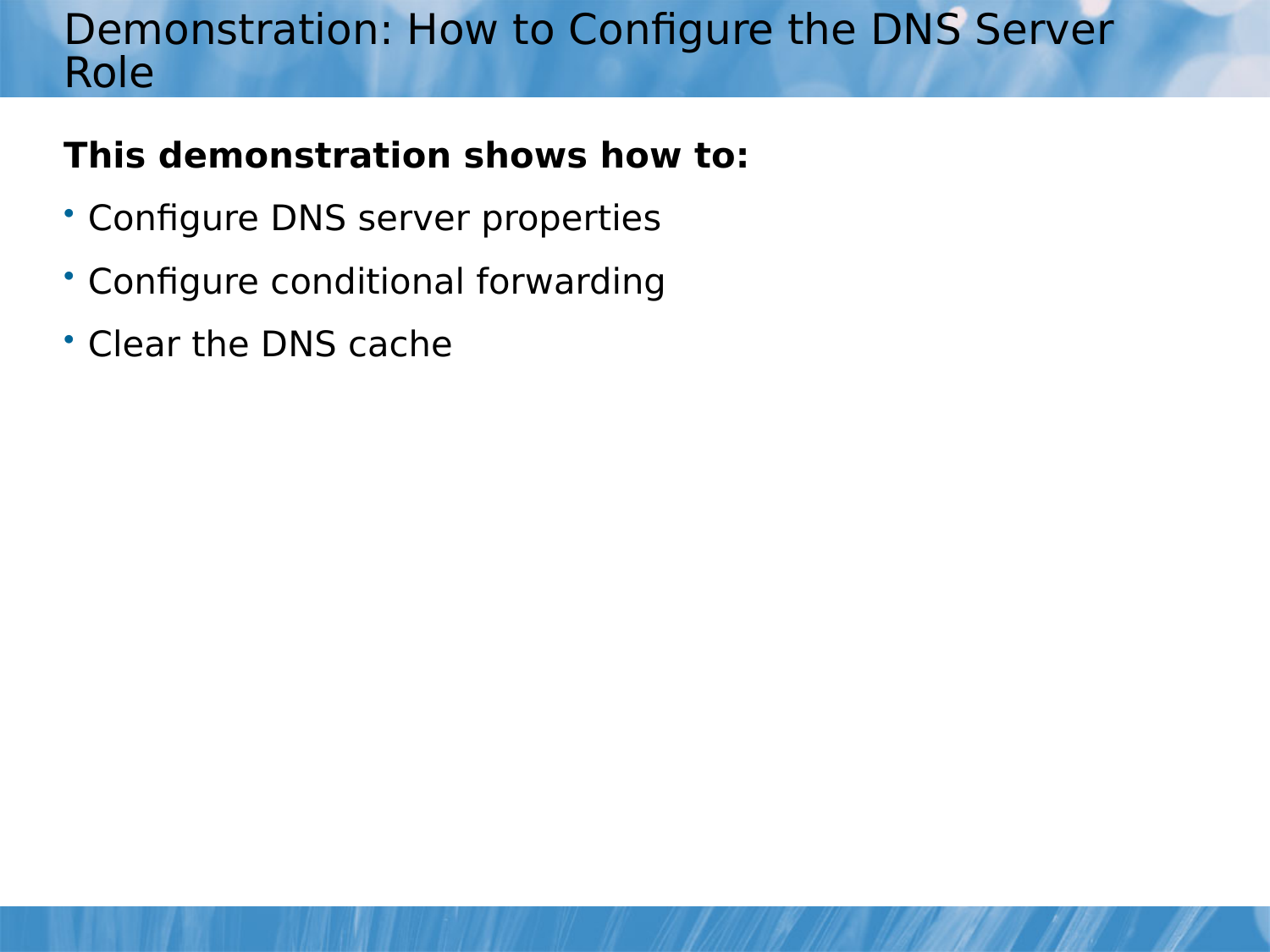

# Demonstration: How to Configure the DNS Server Role
This demonstration shows how to:
Configure DNS server properties
Configure conditional forwarding
Clear the DNS cache